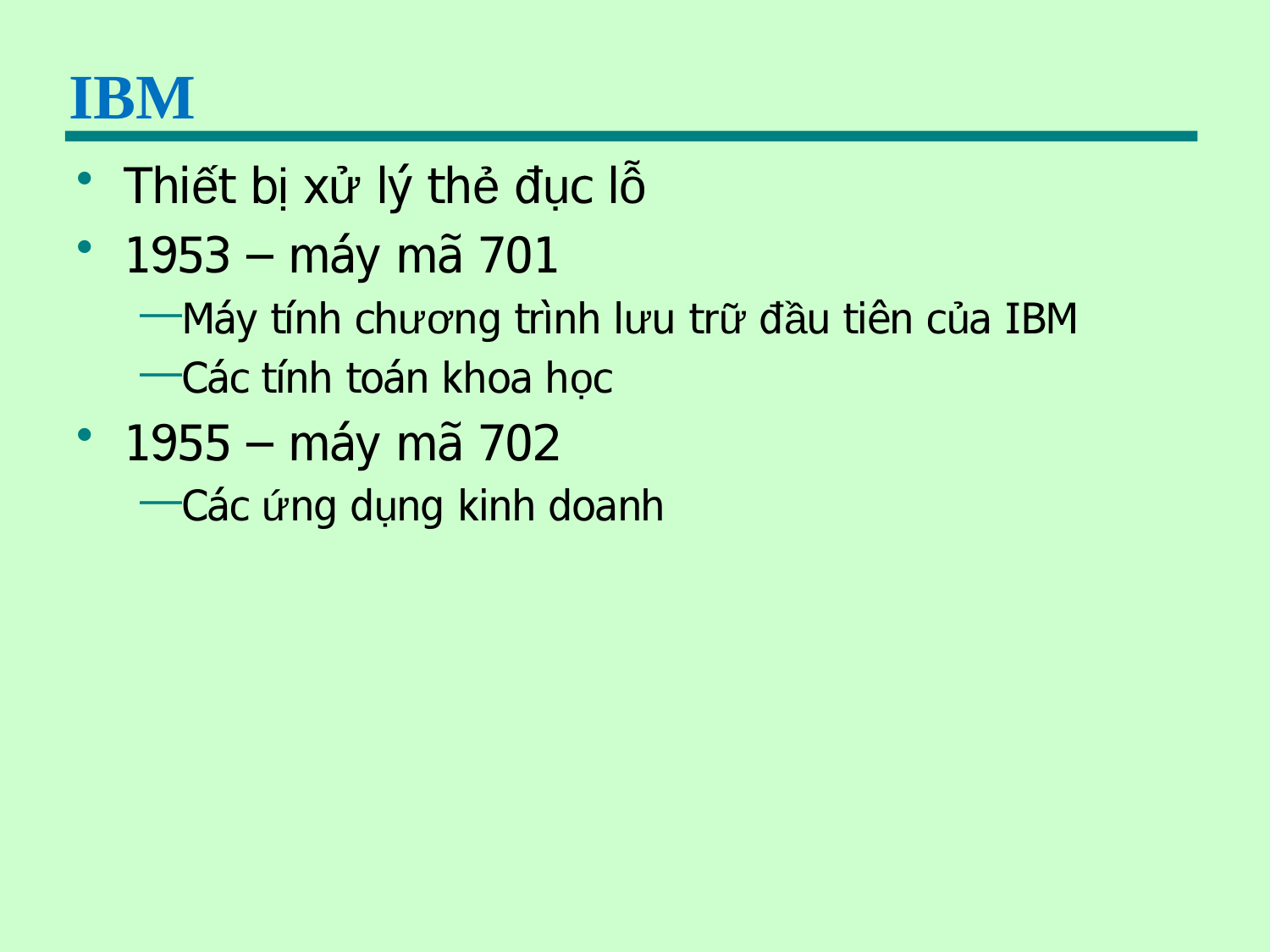

# IBM
Thiết bị xử lý thẻ đục lỗ
1953 – máy mã 701
Máy tính chương trình lưu trữ đầu tiên của IBM
Các tính toán khoa học
1955 – máy mã 702
Các ứng dụng kinh doanh